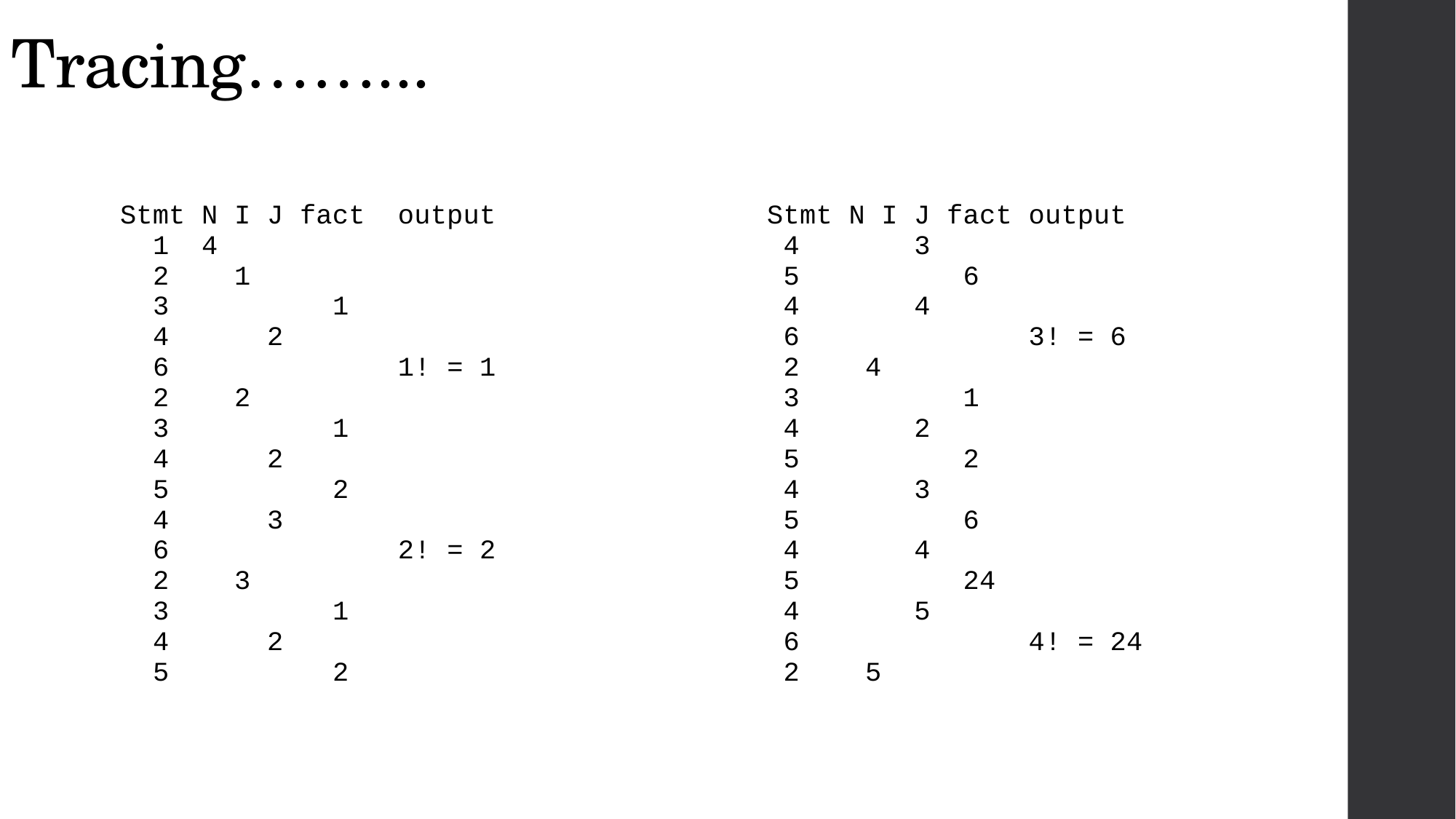

# Tracing……...
Stmt N I J fact  output
  1  4
  2    1
  3          1
  4      2
  6              1! = 1
  2    2
  3          1
  4      2
  5          2
  4      3
  6              2! = 2
  2    3
  3          1
  4      2
  5          2
 Stmt N I J fact output
  4       3
  5          6
  4       4
  6              3! = 6
  2    4
  3          1
  4       2
  5          2
  4       3
  5          6
  4       4
  5          24
  4       5
  6              4! = 24
  2    5